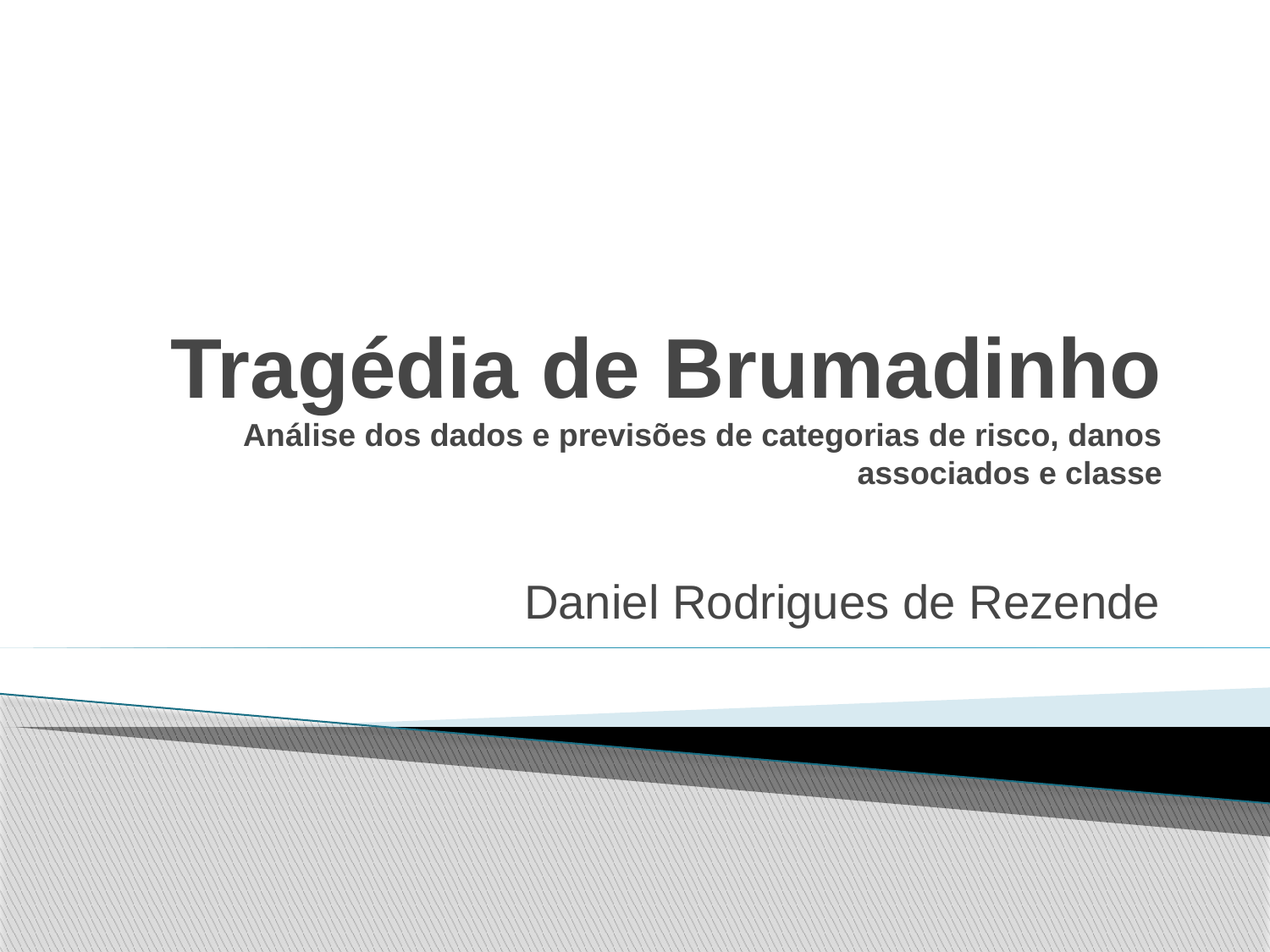

# Tragédia de Brumadinho Análise dos dados e previsões de categorias de risco, danos associados e classe

Daniel Rodrigues de Rezende